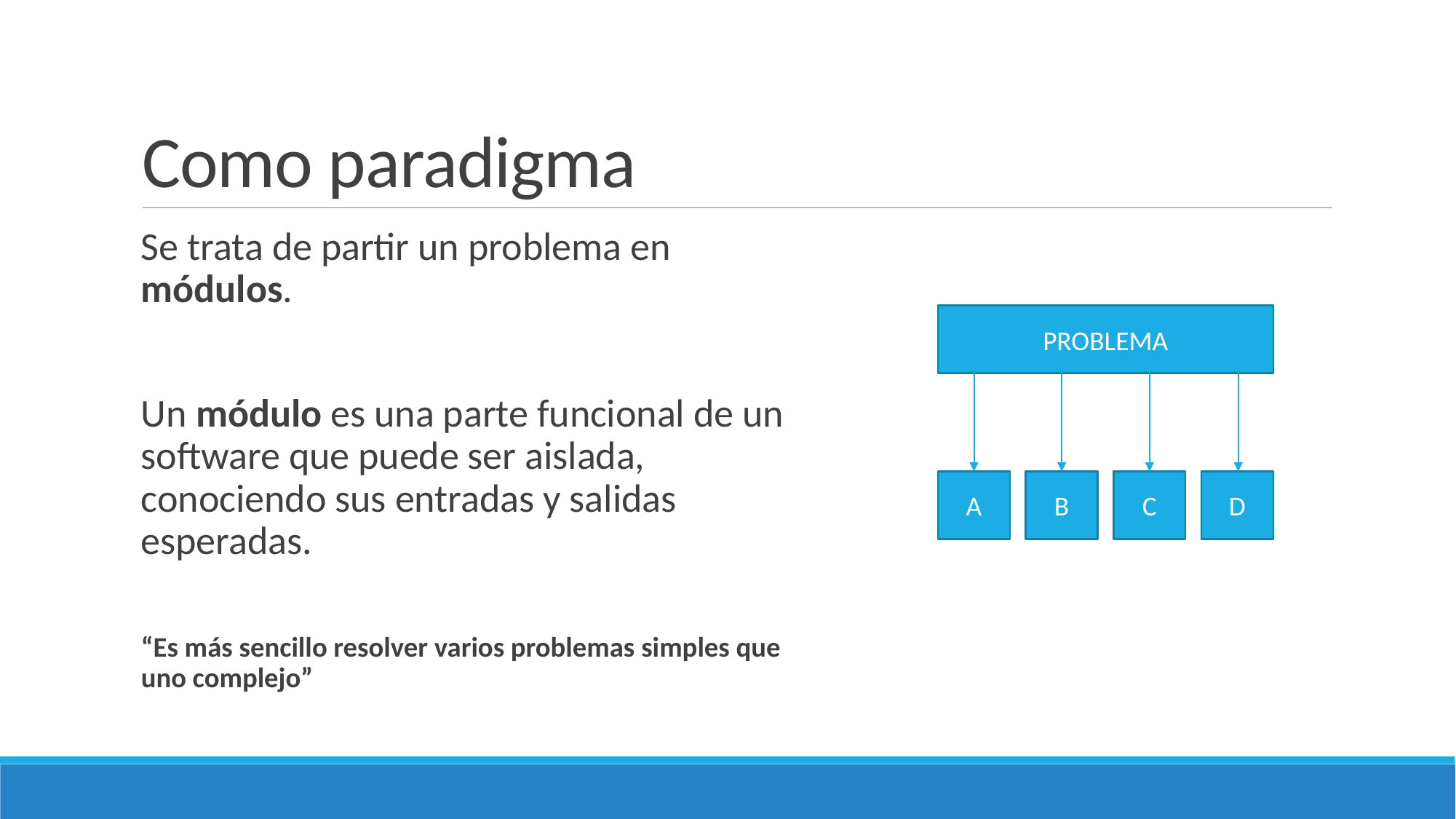

# Como paradigma
Se trata de partir un problema en módulos.

Un módulo es una parte funcional de un software que puede ser aislada, conociendo sus entradas y salidas esperadas.

“Es más sencillo resolver varios problemas simples que uno complejo”
PROBLEMA
C
D
A
B